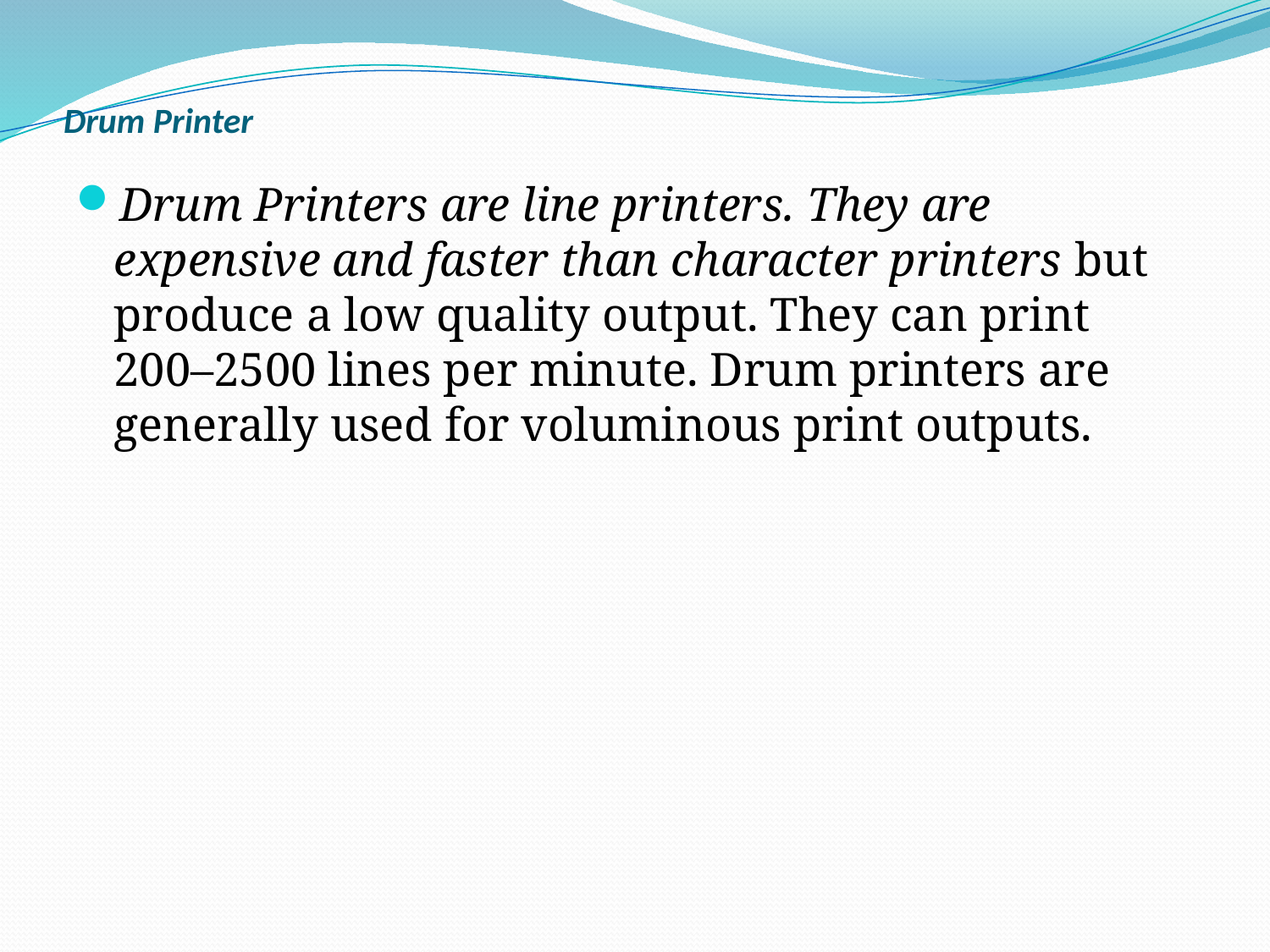

# Drum Printer
Drum Printers are line printers. They are expensive and faster than character printers but produce a low quality output. They can print 200–2500 lines per minute. Drum printers are generally used for voluminous print outputs.